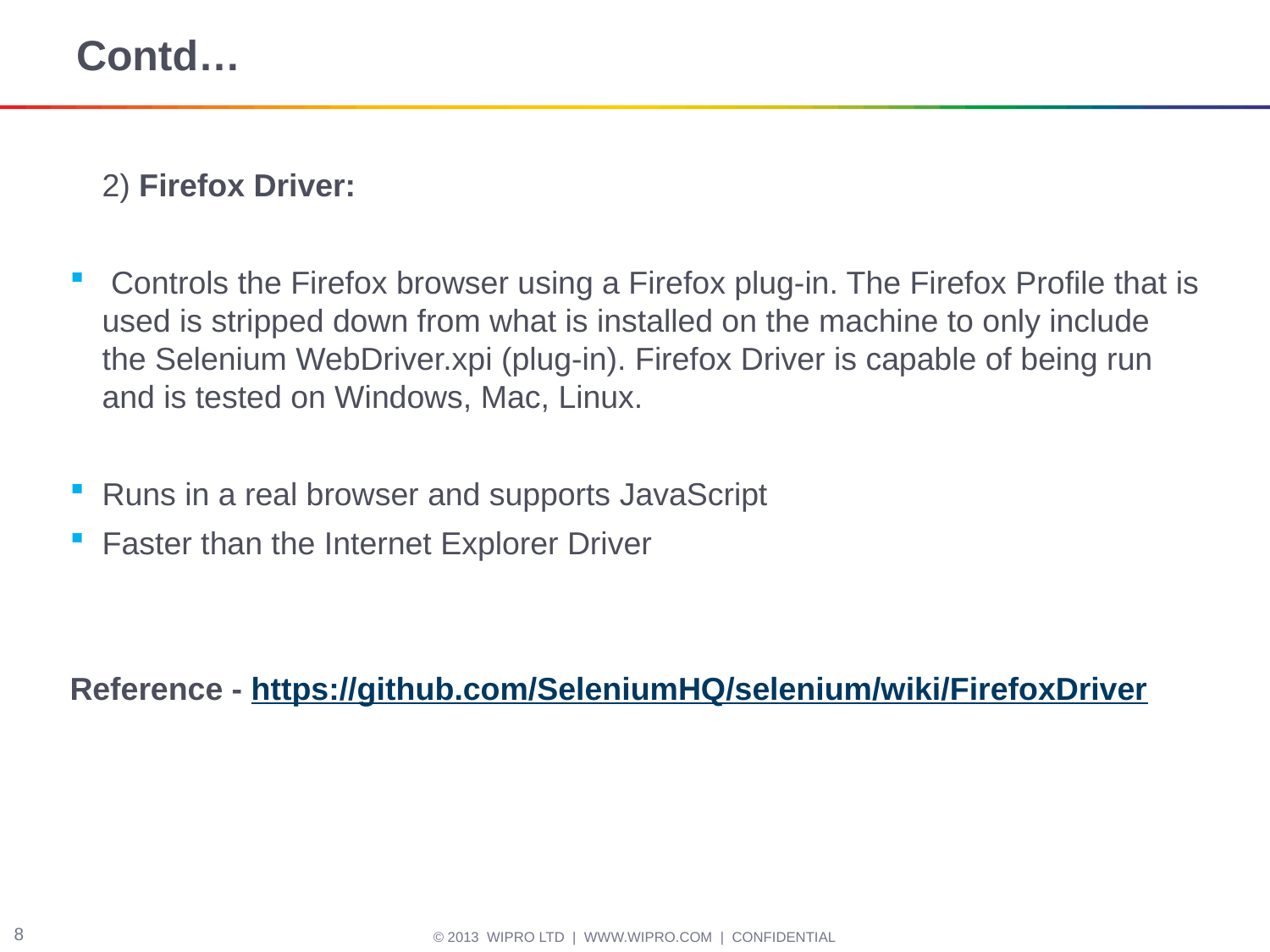

# Contd…
	2) Firefox Driver:

 Controls the Firefox browser using a Firefox plug-in. The Firefox Profile that is used is stripped down from what is installed on the machine to only include the Selenium WebDriver.xpi (plug-in). Firefox Driver is capable of being run and is tested on Windows, Mac, Linux.

Runs in a real browser and supports JavaScript
Faster than the Internet Explorer Driver

Reference - https://github.com/SeleniumHQ/selenium/wiki/FirefoxDriver